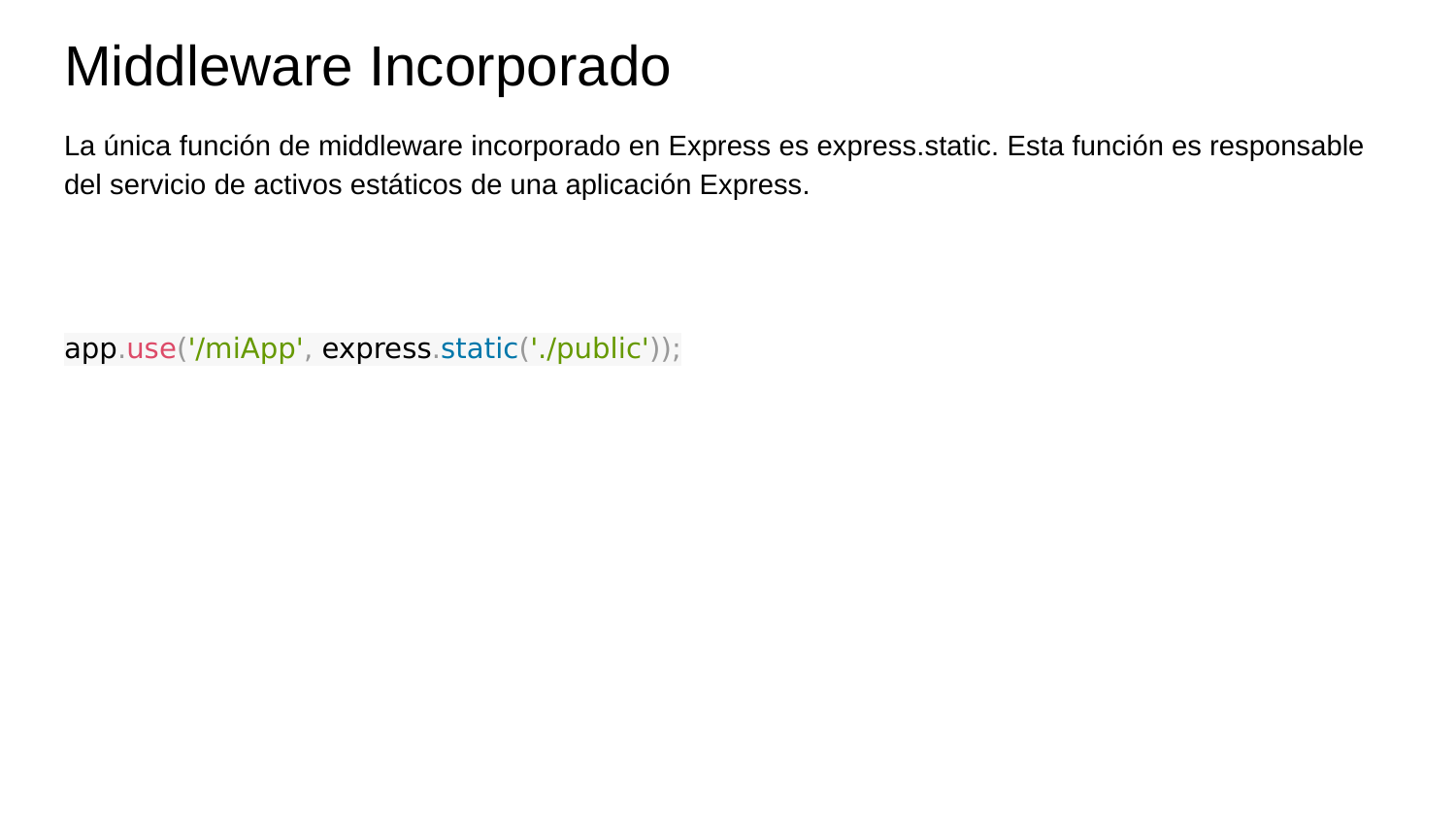

# Middleware Incorporado
La única función de middleware incorporado en Express es express.static. Esta función es responsable del servicio de activos estáticos de una aplicación Express.

app.use('/miApp', express.static('./public'));